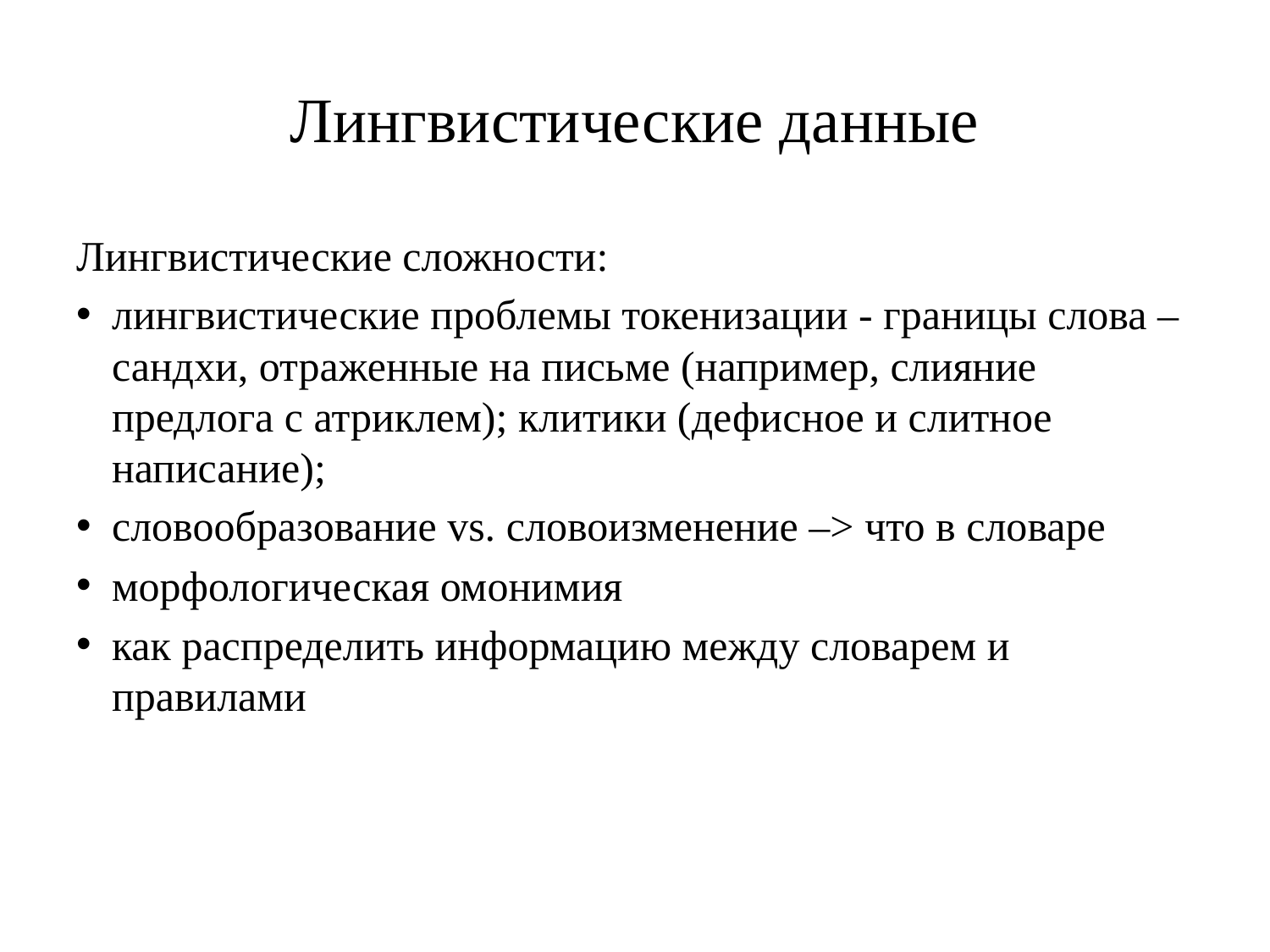

# Лингвистические данные
Лингвистические сложности:
лингвистические проблемы токенизации - границы слова – сандхи, отраженные на письме (например, слияние предлога с атриклем); клитики (дефисное и слитное написание);
словообразование vs. словоизменение –> что в словаре
морфологическая омонимия
как распределить информацию между словарем и правилами